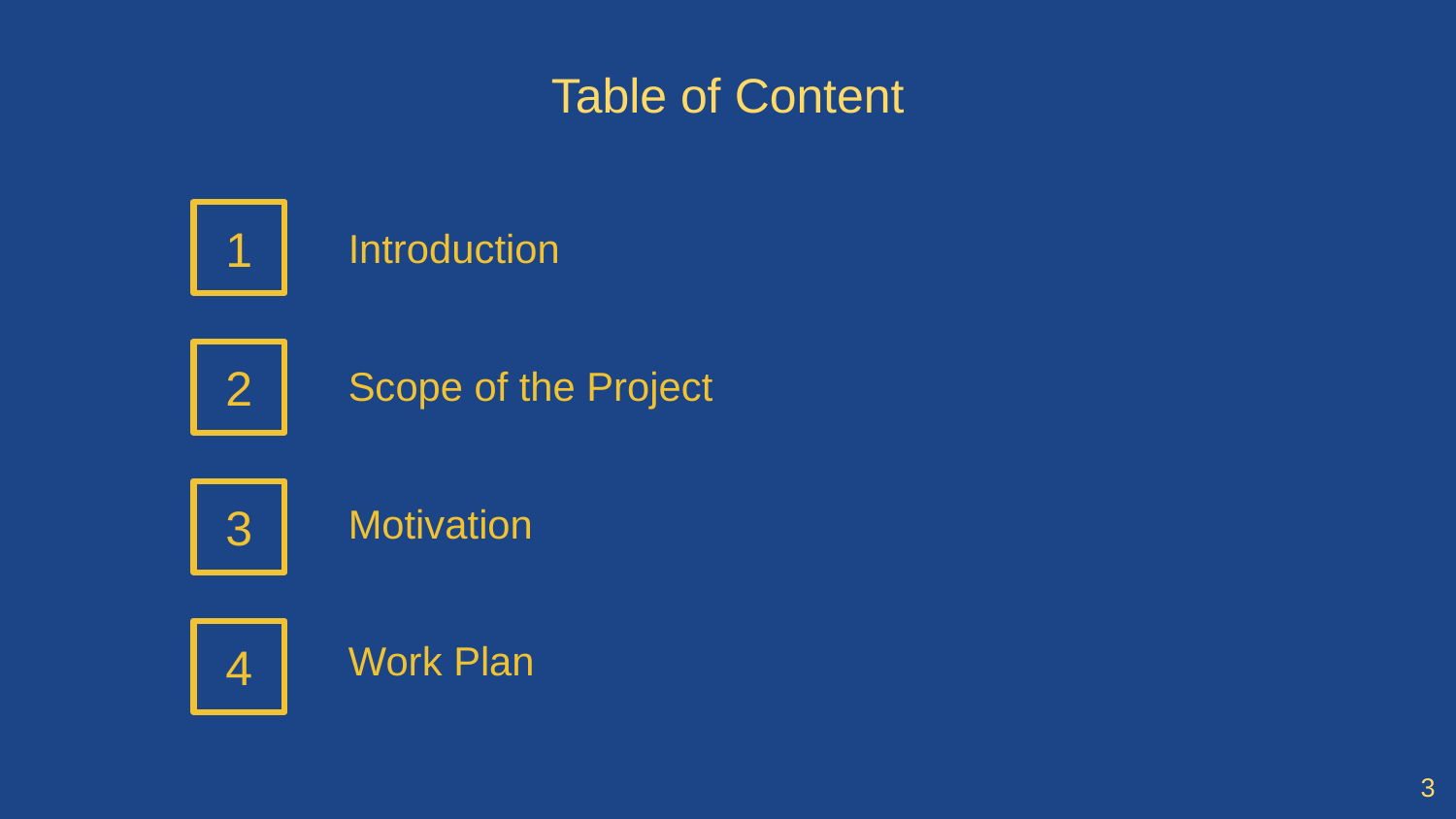

# Table of Content
1
Introduction
Scope of the Project
2
Motivation
3
Work Plan
4
3